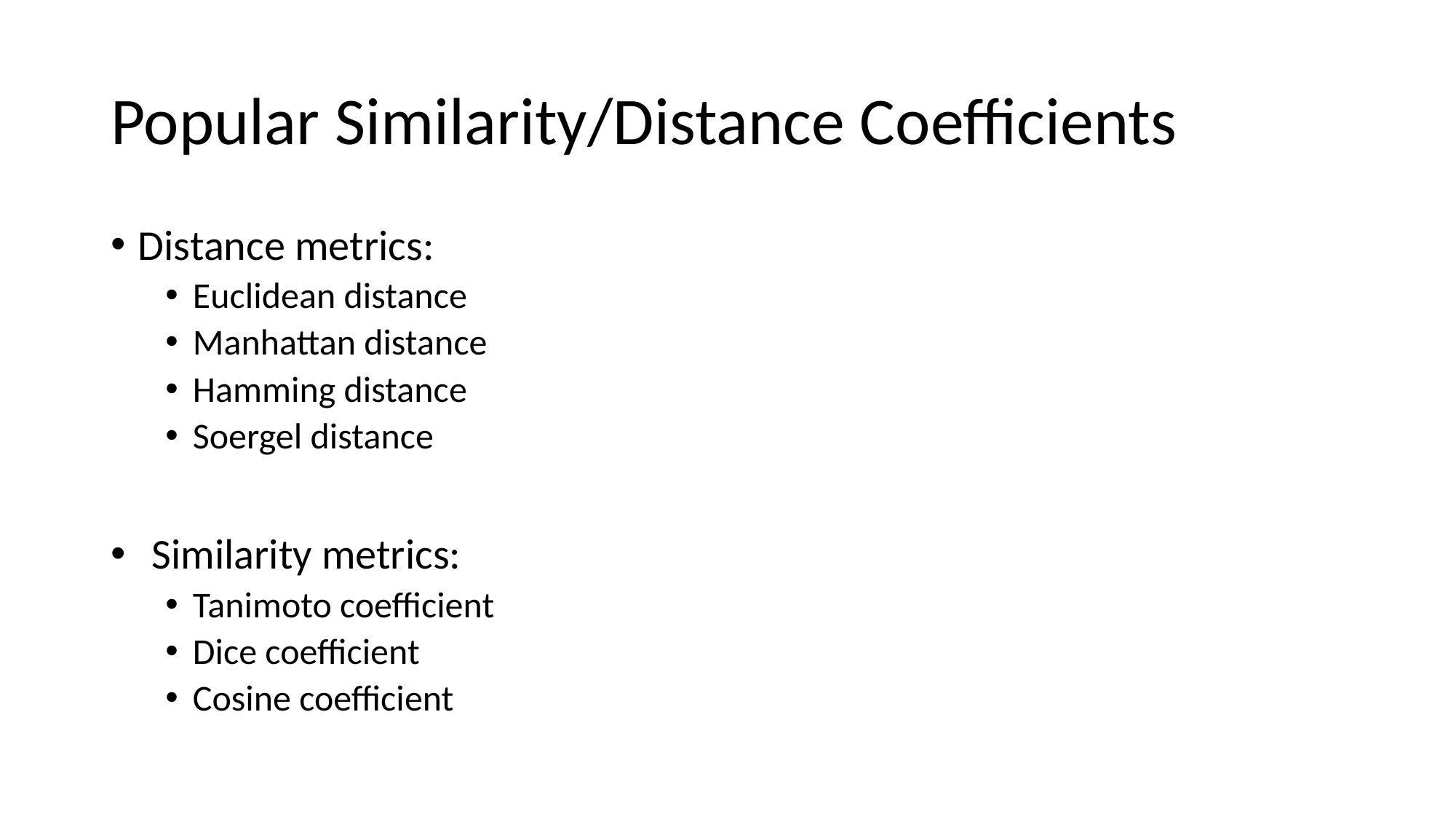

# Popular Similarity/Distance Coefficients
Distance metrics:
Euclidean distance
Manhattan distance
Hamming distance
Soergel distance

Similarity metrics:
Tanimoto coefficient
Dice coefficient
Cosine coefficient